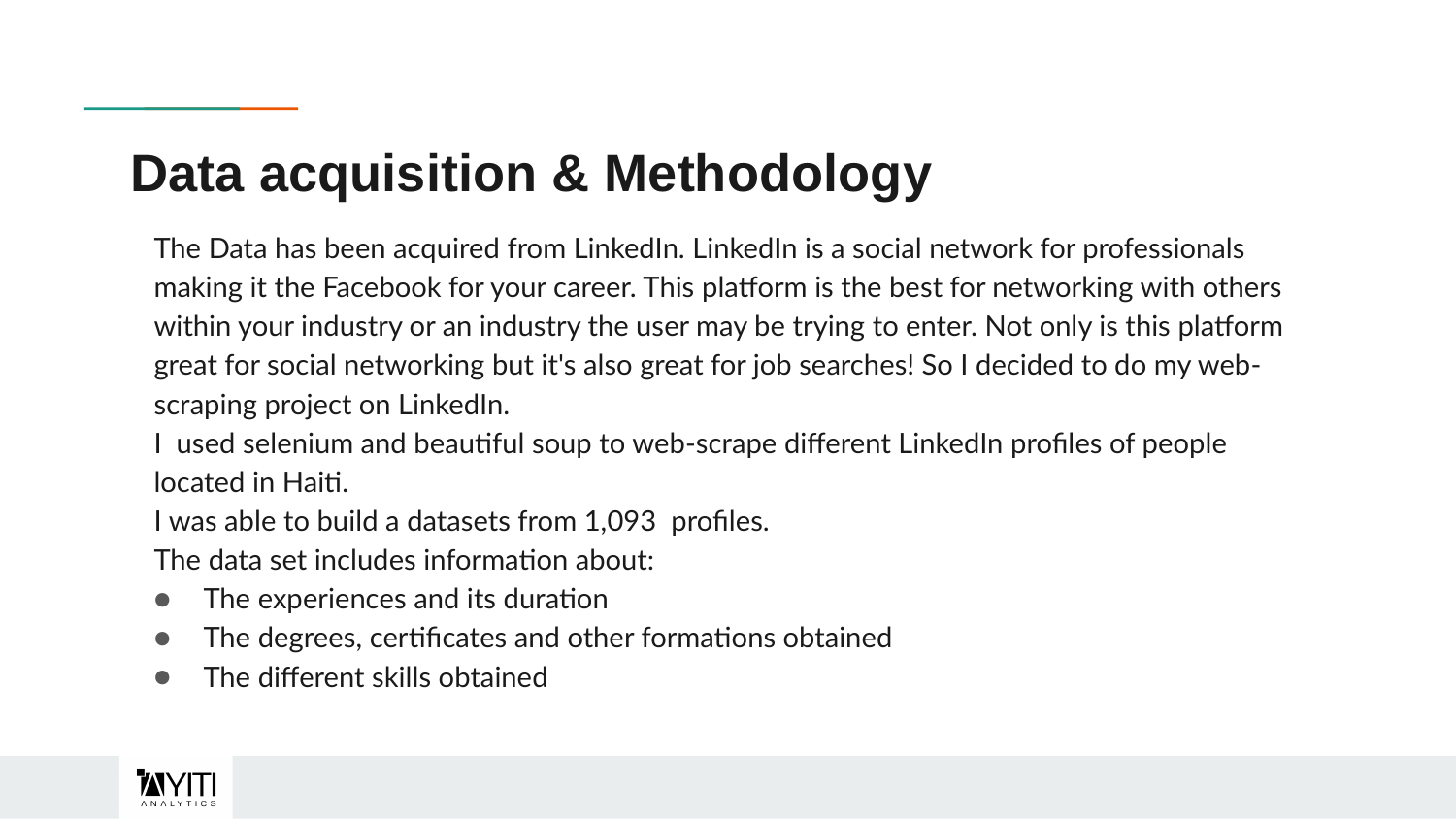

# Data acquisition & Methodology
The Data has been acquired from LinkedIn. LinkedIn is a social network for professionals making it the Facebook for your career. This platform is the best for networking with others within your industry or an industry the user may be trying to enter. Not only is this platform great for social networking but it's also great for job searches! So I decided to do my web-scraping project on LinkedIn.
I  used selenium and beautiful soup to web-scrape different LinkedIn profiles of people located in Haiti.
I was able to build a datasets from 1,093  profiles.
The data set includes information about:
The experiences and its duration
The degrees, certificates and other formations obtained
The different skills obtained